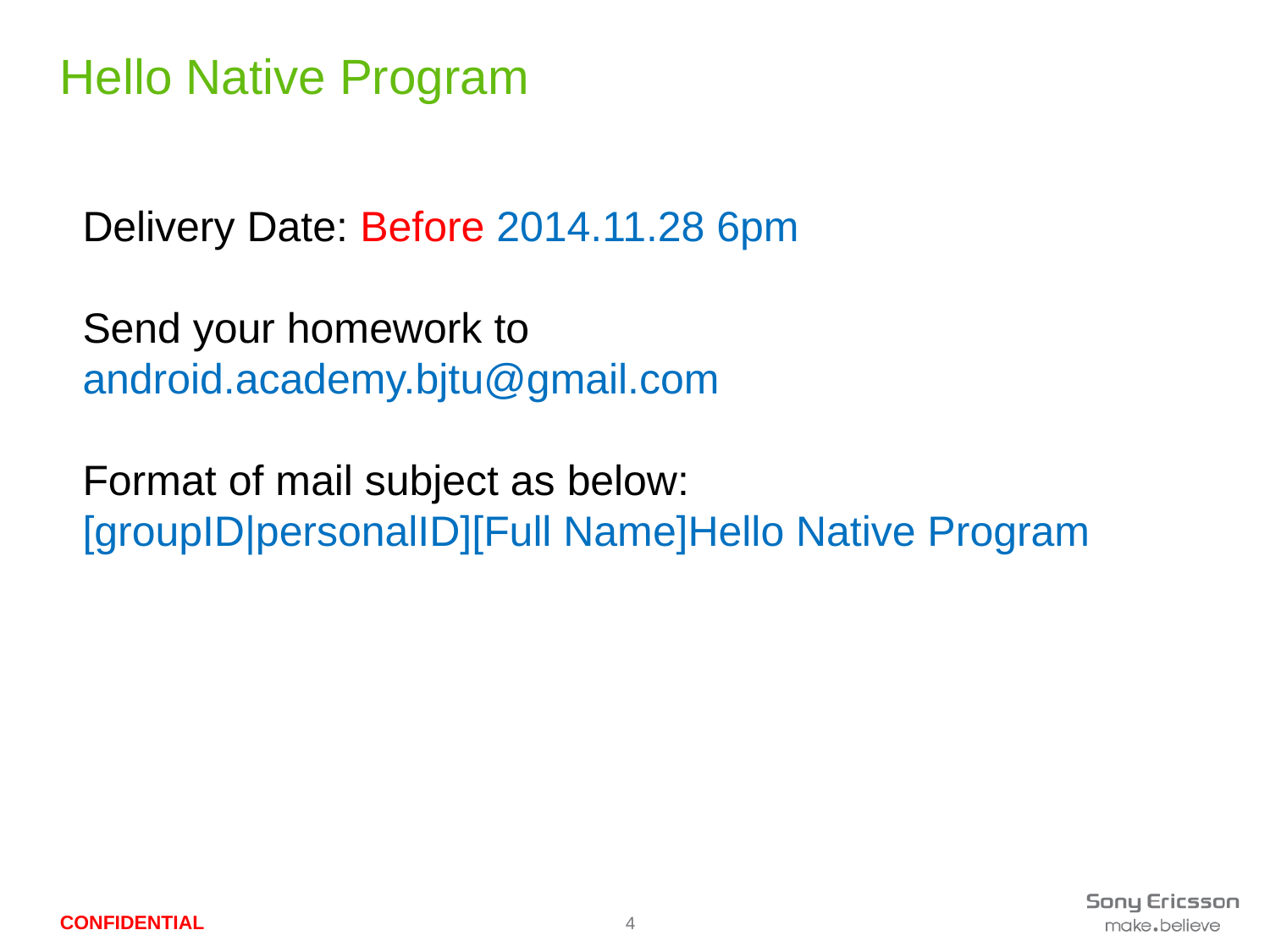

# Hello Native Program
Delivery Date: Before 2014.11.28 6pm

Send your homework to
android.academy.bjtu@gmail.com

Format of mail subject as below:
[groupID|personalID][Full Name]Hello Native Program